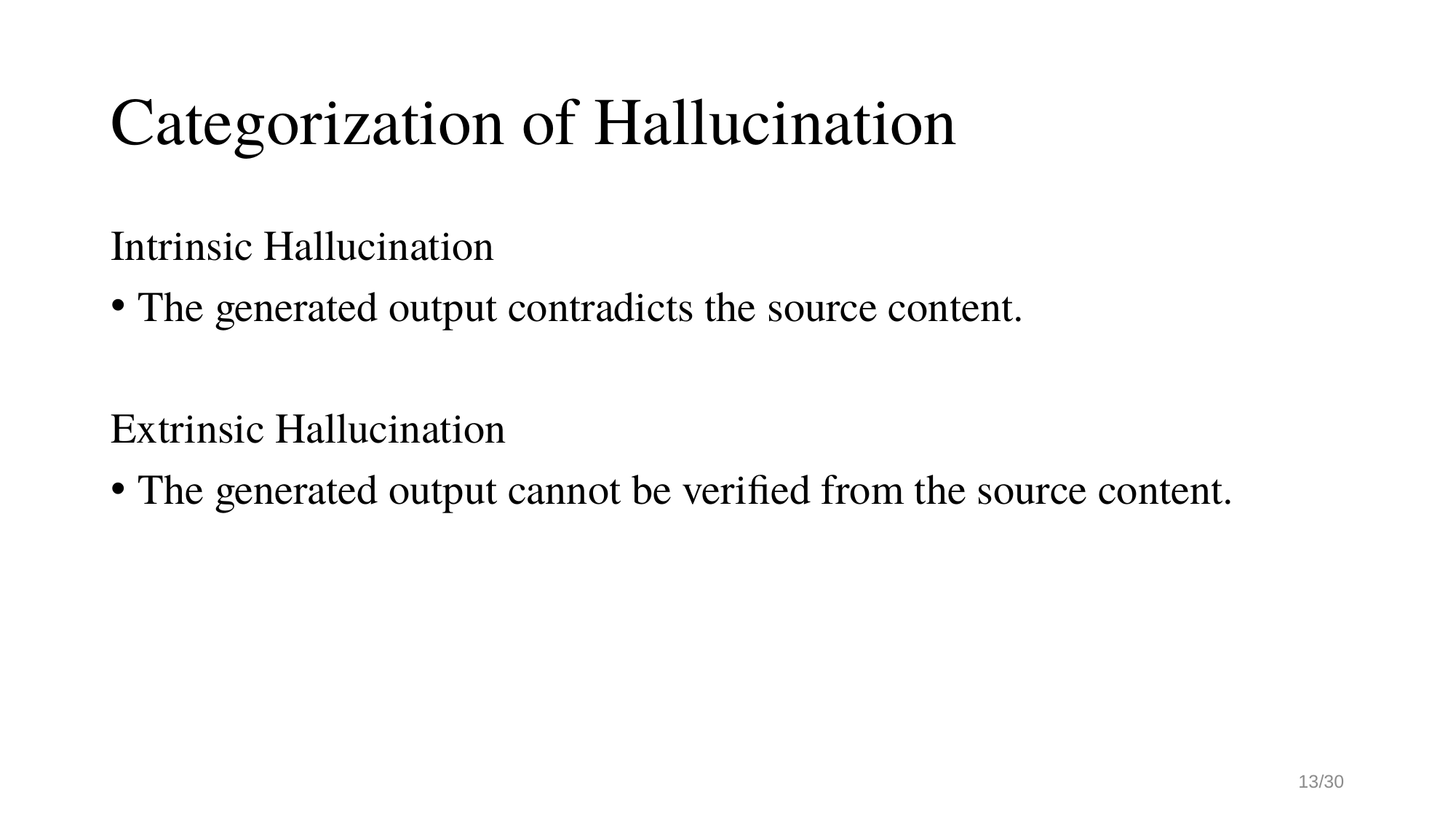

# Categorization of Hallucination
Intrinsic Hallucination
The generated output contradicts the source content.

Extrinsic Hallucination
The generated output cannot be verified from the source content.
13/30